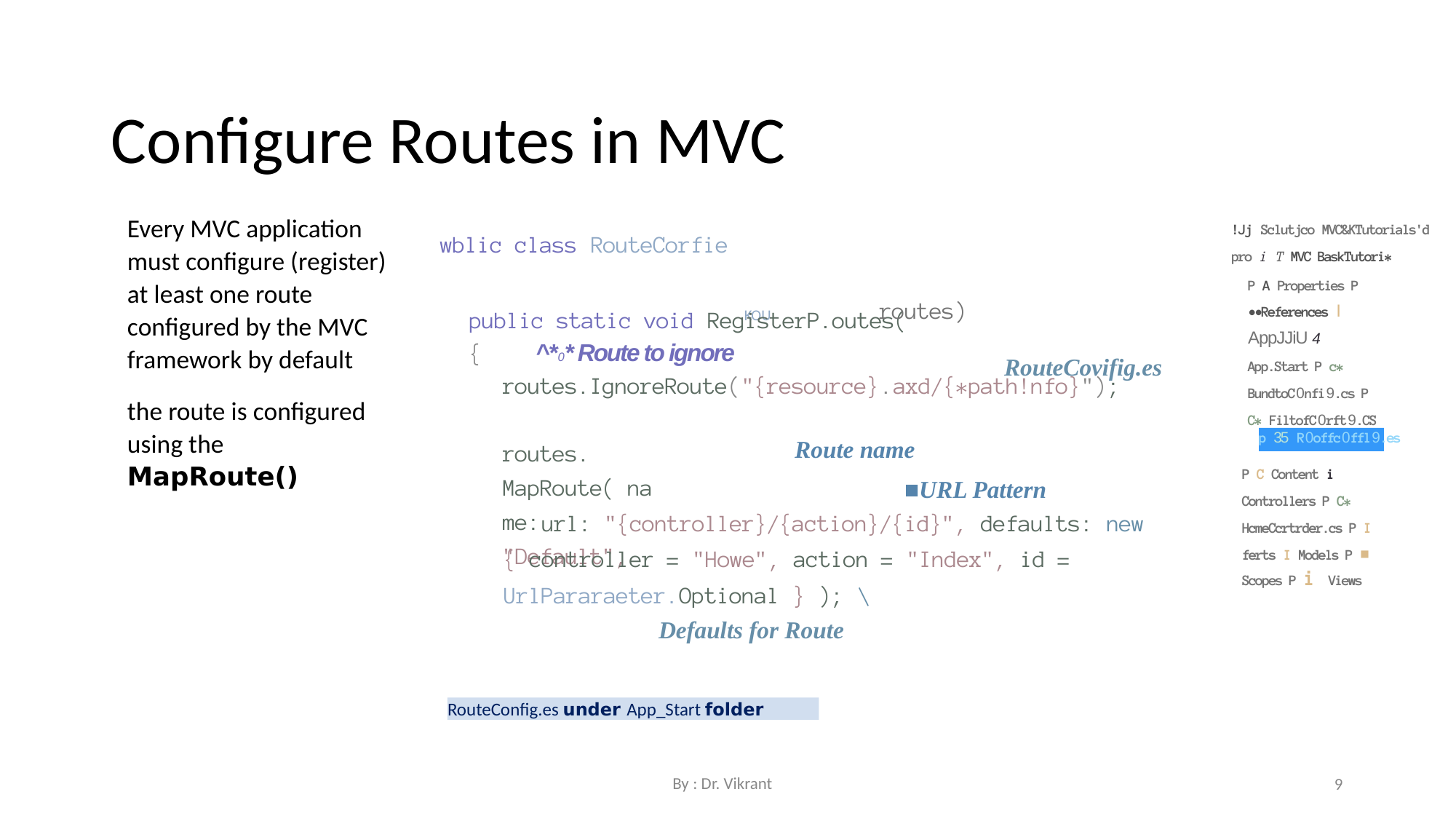

Configure Routes in MVC
Every MVC application must configure (register) at least one route configured by the MVC framework by default
the route is configured using the MapRoute()
!Jj Sclutjco MVC&KTutorials'd pro i T MVC BaskTutori*
wblic class RouteCorfie
P A Properties P ••References I AppJJiU 4 App.Start P c* BundtoC0nfi9.cs P C* FiltofC0rft9.CS
routes)
public static void RegisterP.outes(
KOU
{    ^*0* Route to ignore
RouteCovifig.es
routes.IgnoreRoute("{resource}.axd/{*path!nfo}");
p 35 R0offc0ffl9.es
routes. MapRoute( name: "Default",
Route name
P C Content i Controllers P C* HcmeCcrtrder.cs P I ferts I Models P ■ Scopes P i Views
■URL Pattern
url: "{controller}/{action}/{id}", defaults: new { controller = "Howe", action = "Index", id = UrlPararaeter.Optional } ); \
Defaults for Route
RouteConfig.es under App_Start folder
By : Dr. Vikrant
9